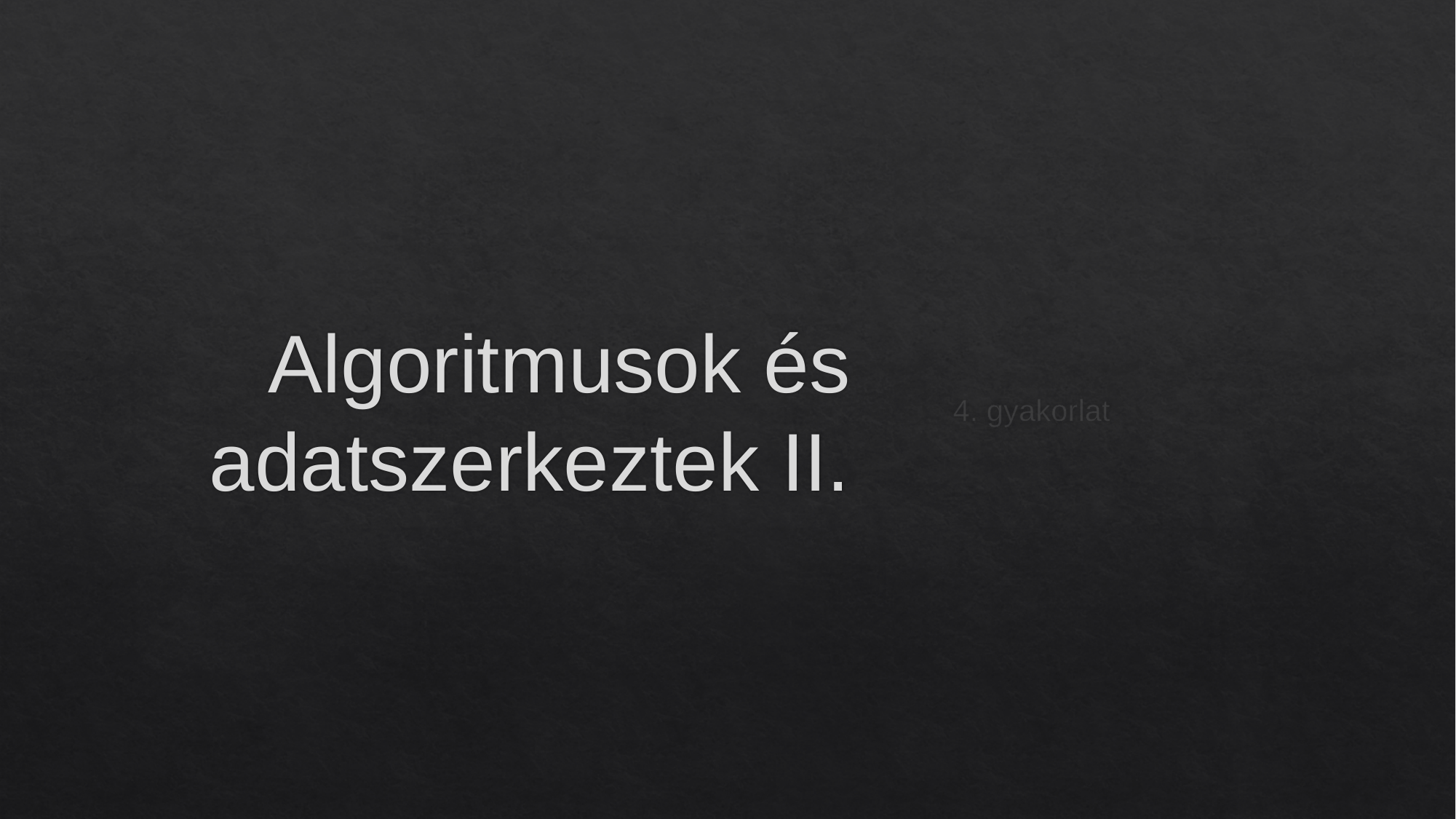

# Algoritmusok és adatszerkeztek II.
4. gyakorlat